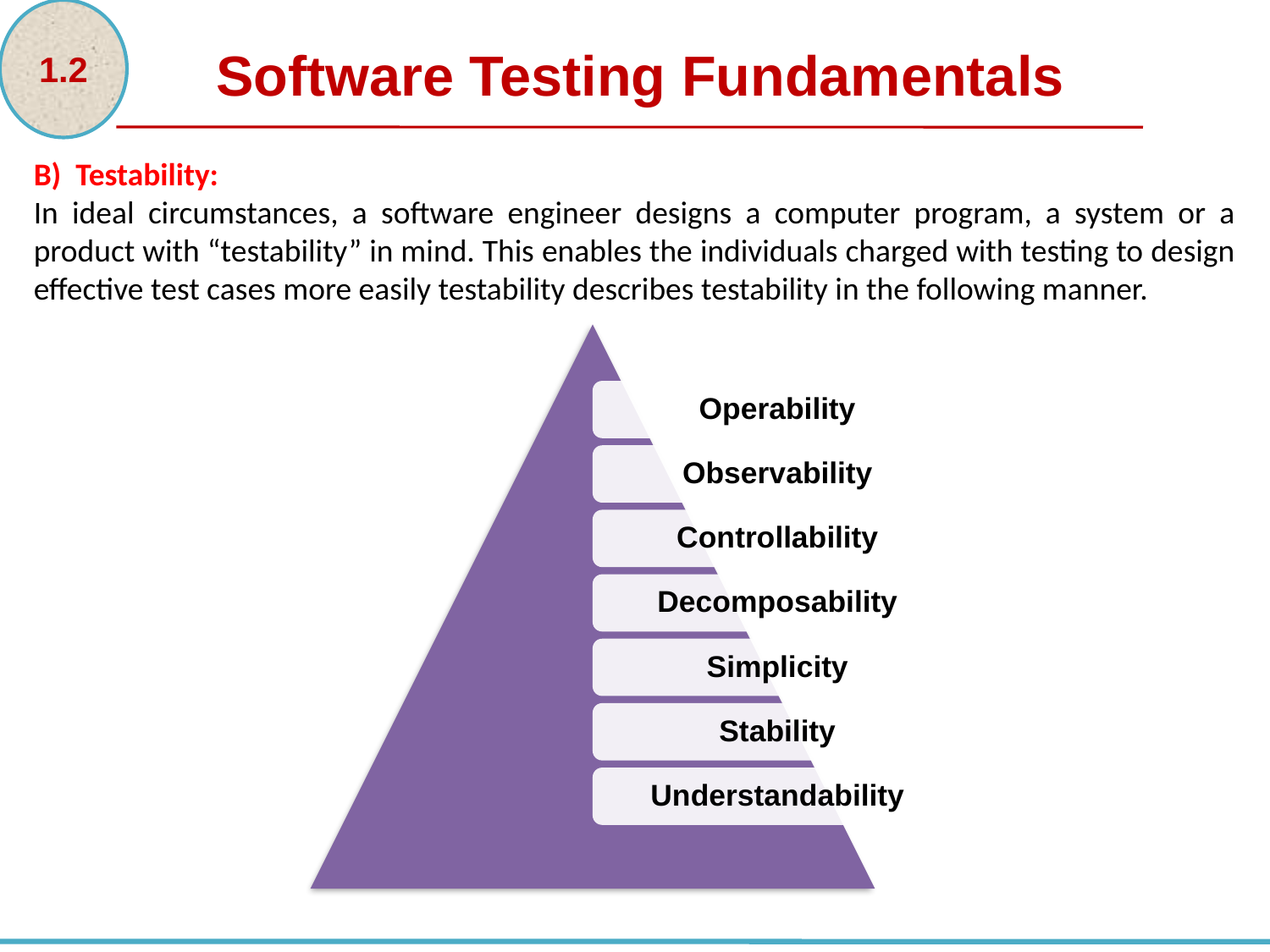

1.2
Software Testing Fundamentals
B)  Testability:
In ideal circumstances, a software engineer designs a computer program, a system or a product with “testability” in mind. This enables the individuals charged with testing to design effective test cases more easily testability describes testability in the following manner.

Operability
Observability
Controllability
Decomposability
Simplicity
Stability
Understandability